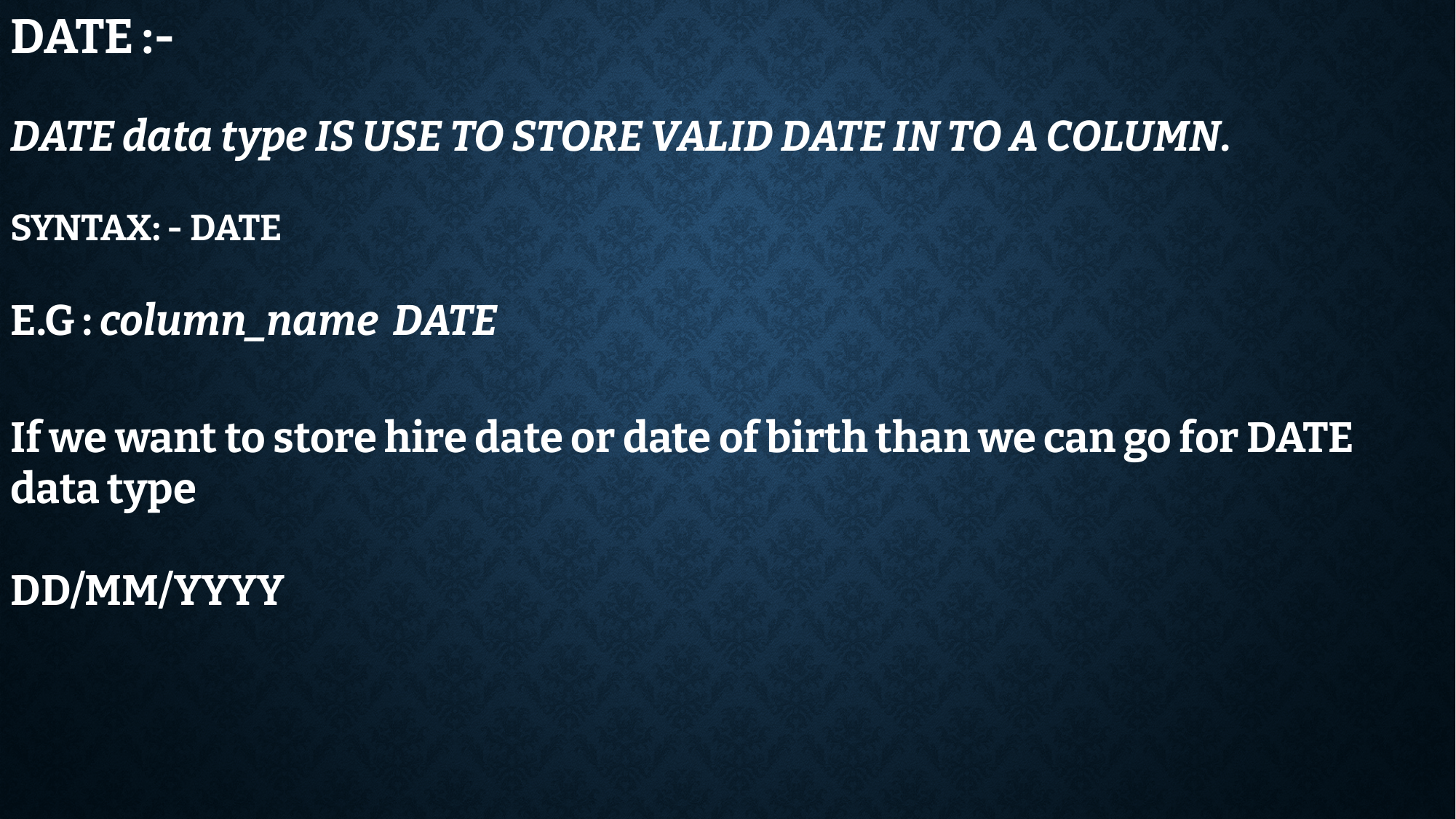

DATE :-
DATE data type IS USE TO STORE VALID DATE IN TO A COLUMN.
SYNTAX: - DATE
E.G : column_name  DATE
If we want to store hire date or date of birth than we can go for DATE data type

DD/MM/YYYY